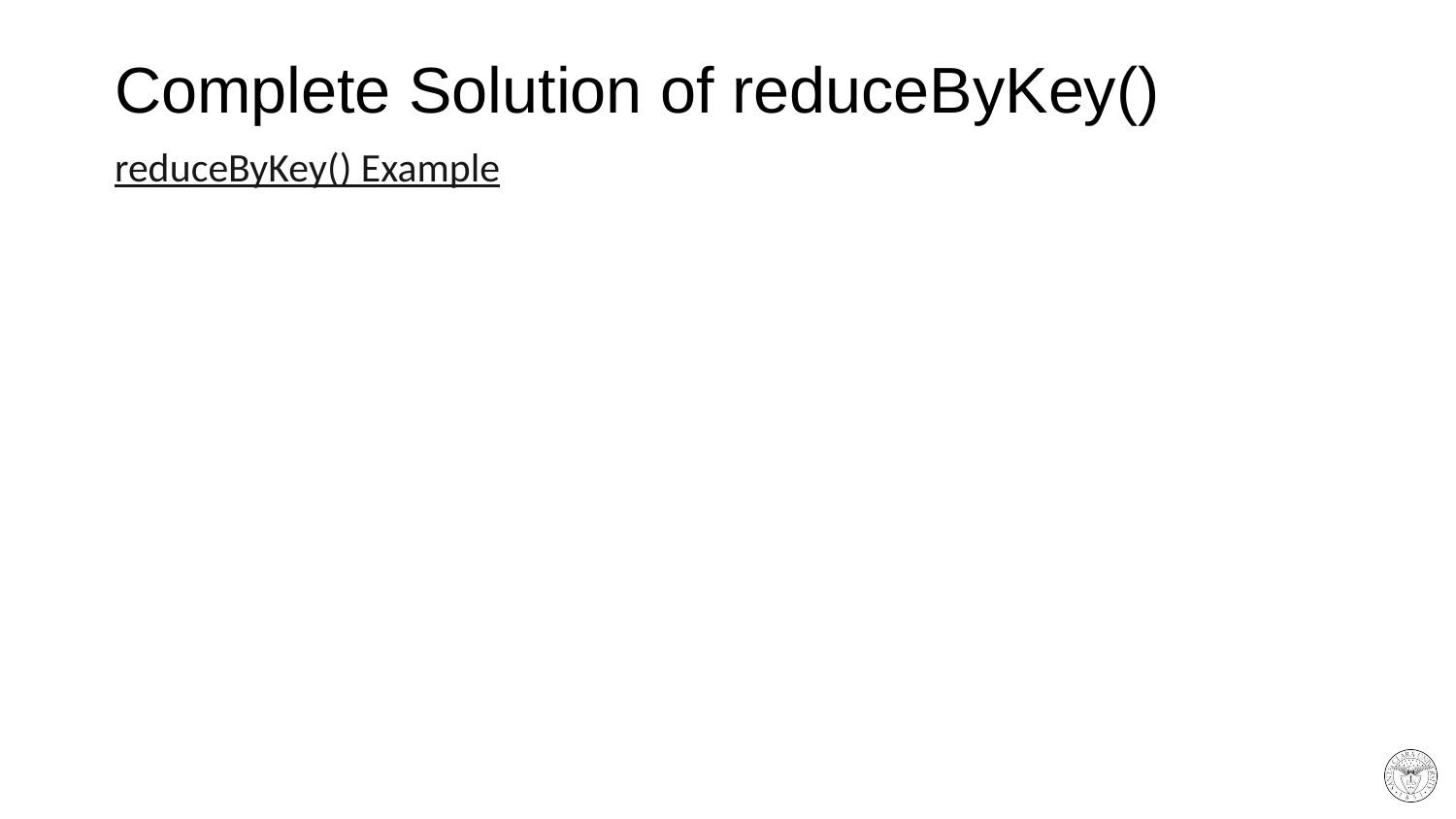

# Complete Solution of reduceByKey()
reduceByKey() Example